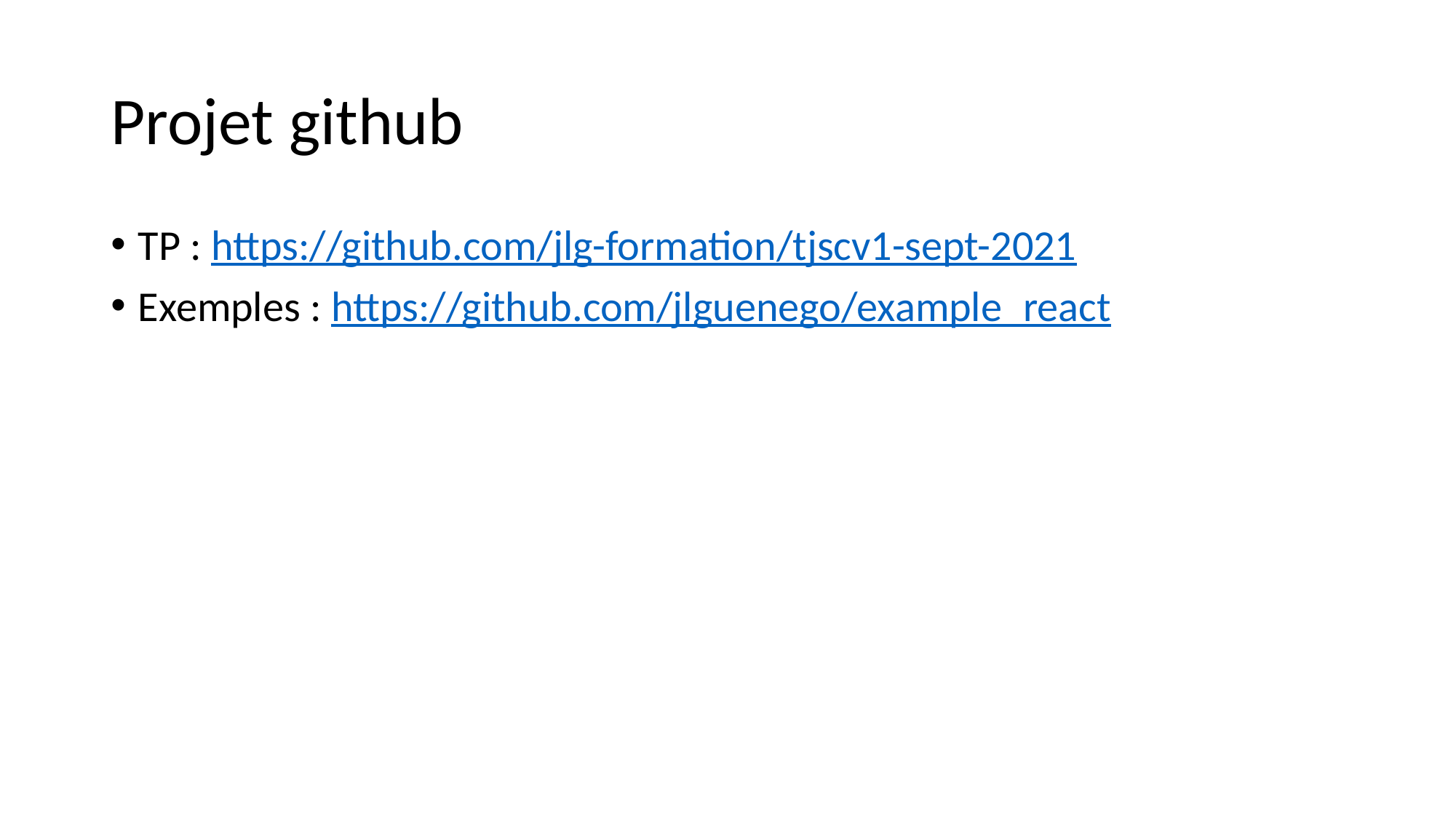

# Projet github
TP : https://github.com/jlg-formation/tjscv1-sept-2021
Exemples : https://github.com/jlguenego/example_react